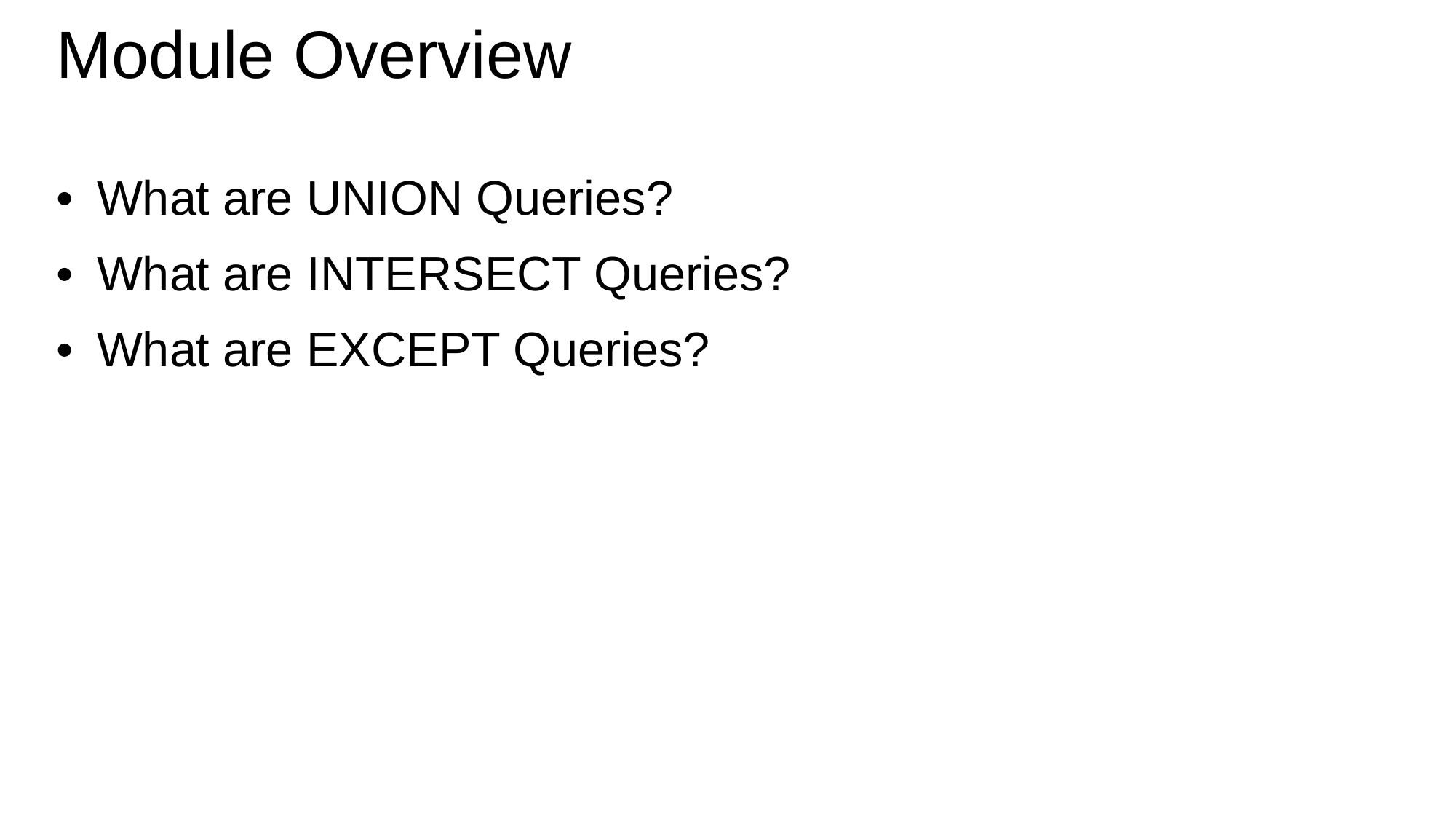

# Module Overview
What are UNION Queries?
What are INTERSECT Queries?
What are EXCEPT Queries?